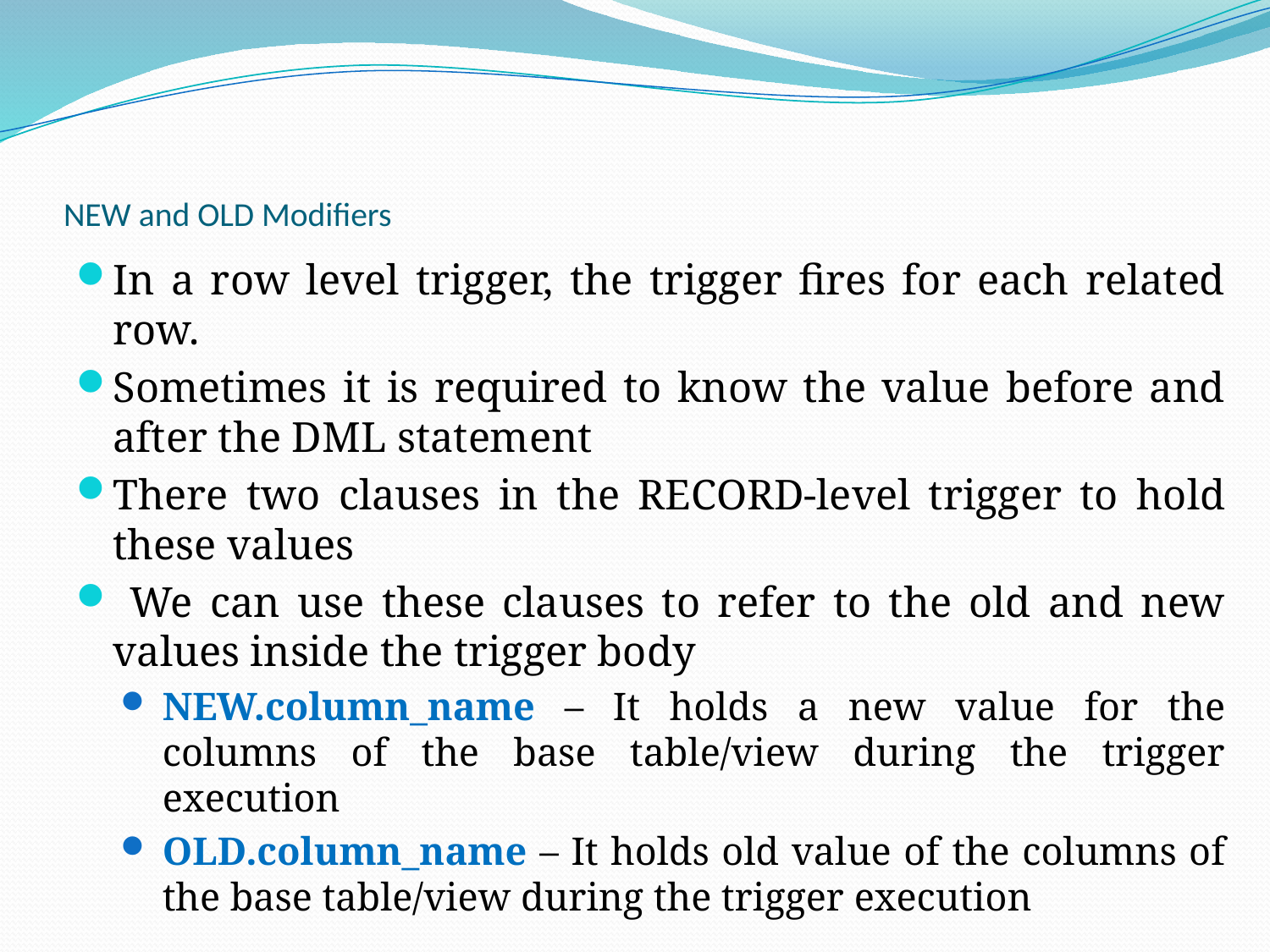

# NEW and OLD Modifiers
In a row level trigger, the trigger fires for each related row.
Sometimes it is required to know the value before and after the DML statement
There two clauses in the RECORD-level trigger to hold these values
 We can use these clauses to refer to the old and new values inside the trigger body
NEW.column_name – It holds a new value for the columns of the base table/view during the trigger execution
OLD.column_name – It holds old value of the columns of the base table/view during the trigger execution